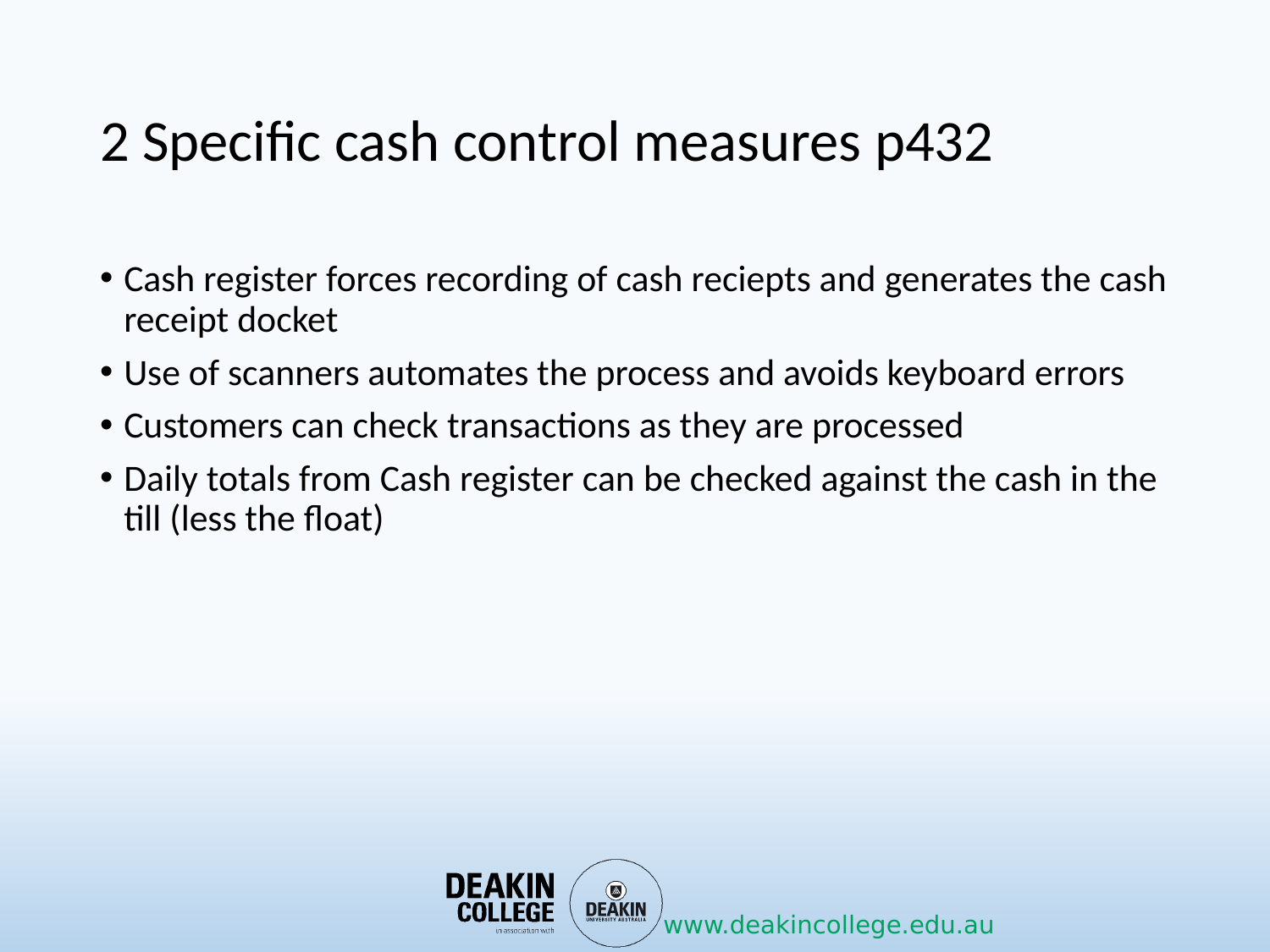

# 2 Specific cash control measures p432
Cash register forces recording of cash reciepts and generates the cash receipt docket
Use of scanners automates the process and avoids keyboard errors
Customers can check transactions as they are processed
Daily totals from Cash register can be checked against the cash in the till (less the float)